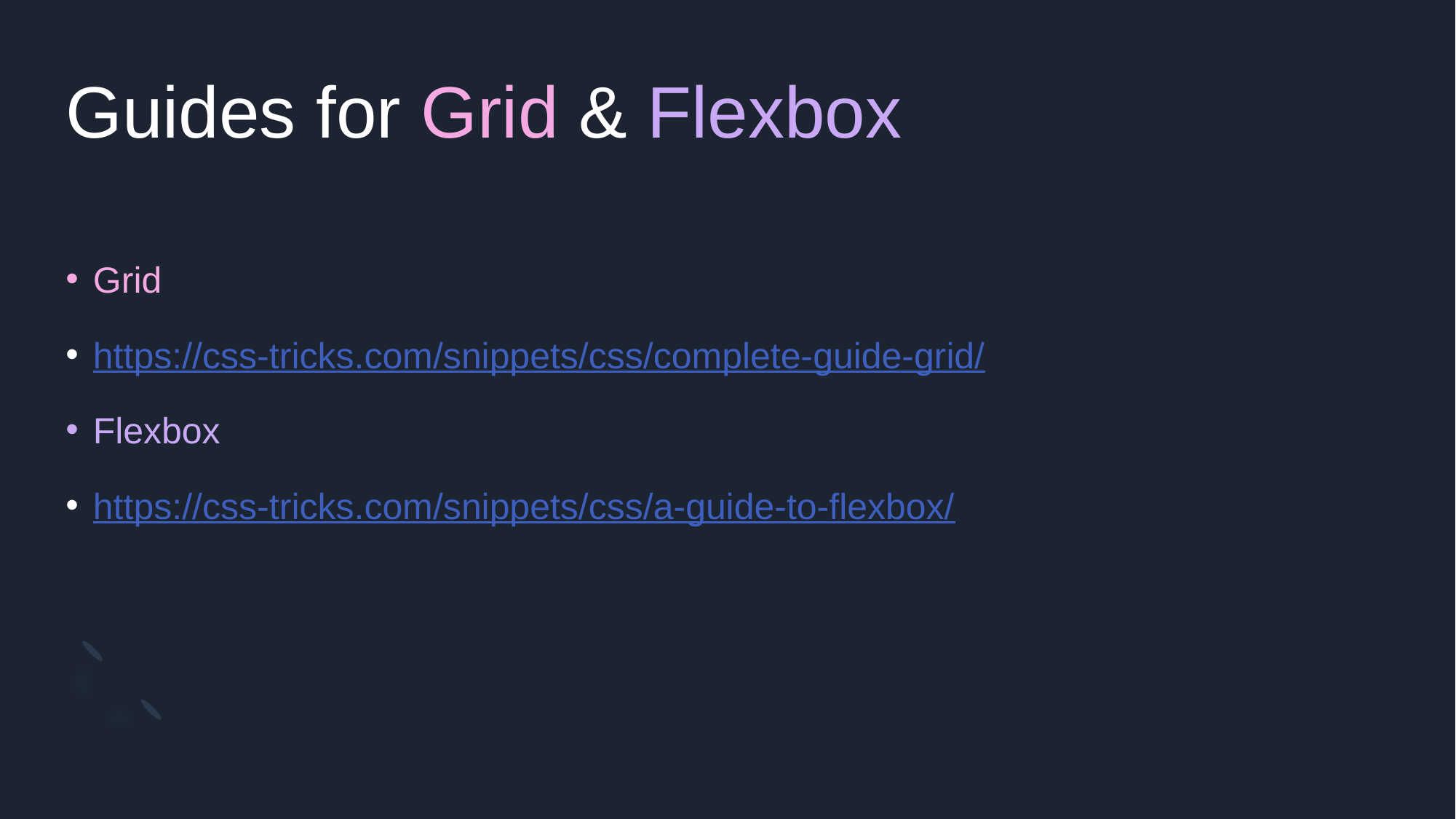

# Guides for Grid & Flexbox
Grid
https://css-tricks.com/snippets/css/complete-guide-grid/
Flexbox
https://css-tricks.com/snippets/css/a-guide-to-flexbox/